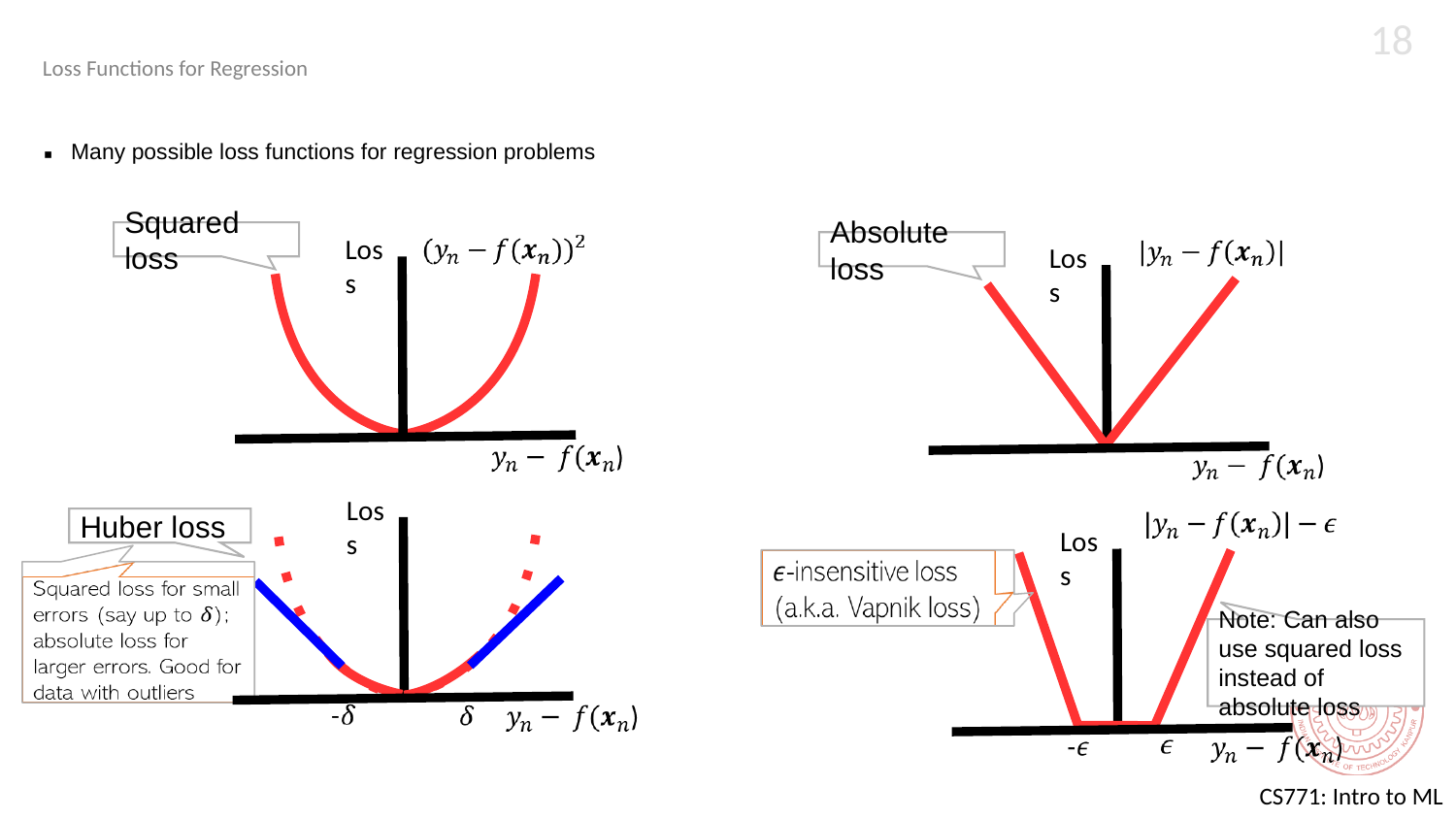

18
# Loss Functions for Regression
Many possible loss functions for regression problems
Squared loss
Loss

Absolute loss
Loss

Loss

Huber loss
Loss

Note: Can also use squared loss instead of absolute loss